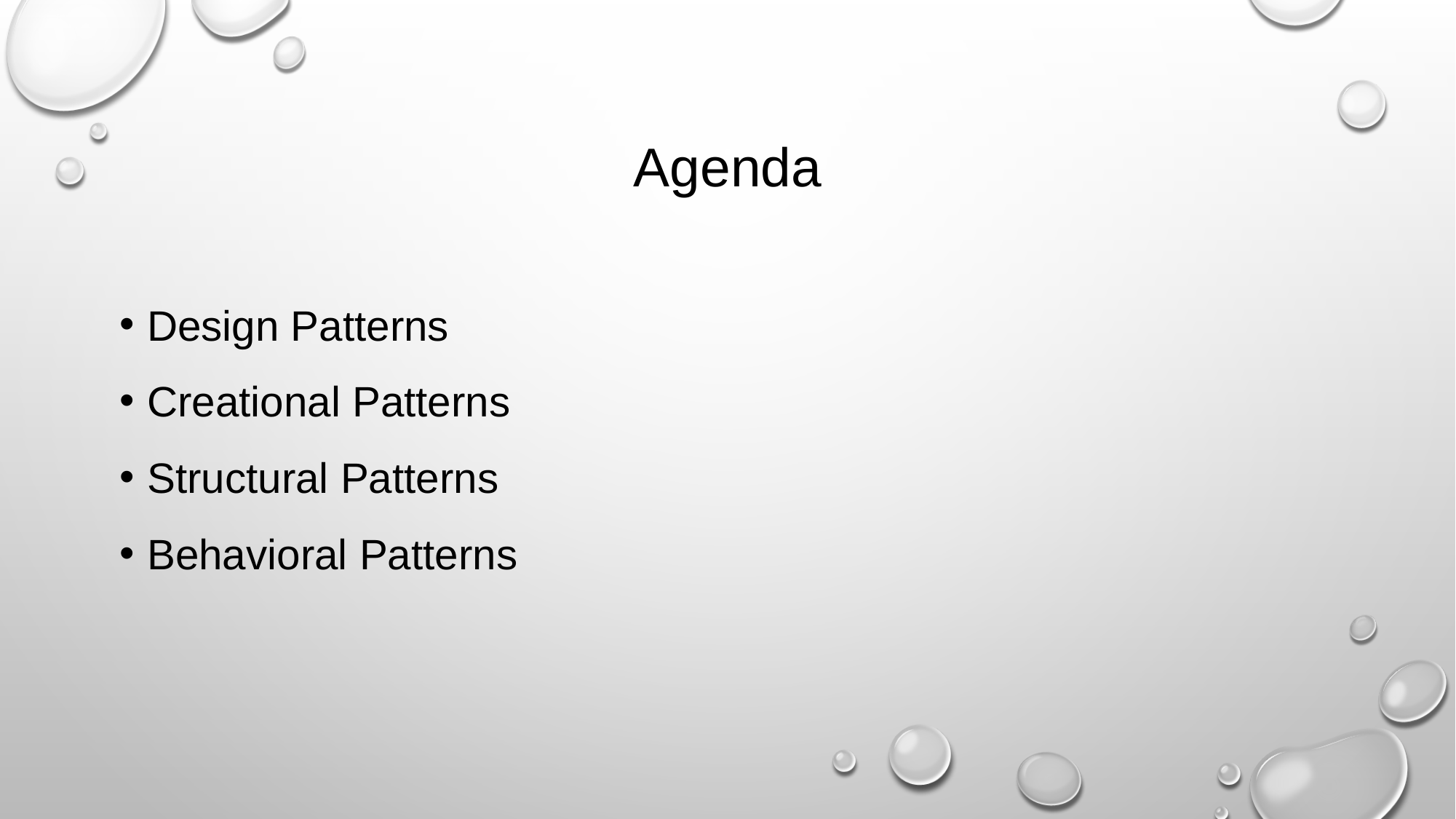

# Agenda
Design Patterns
Creational Patterns
Structural Patterns
Behavioral Patterns